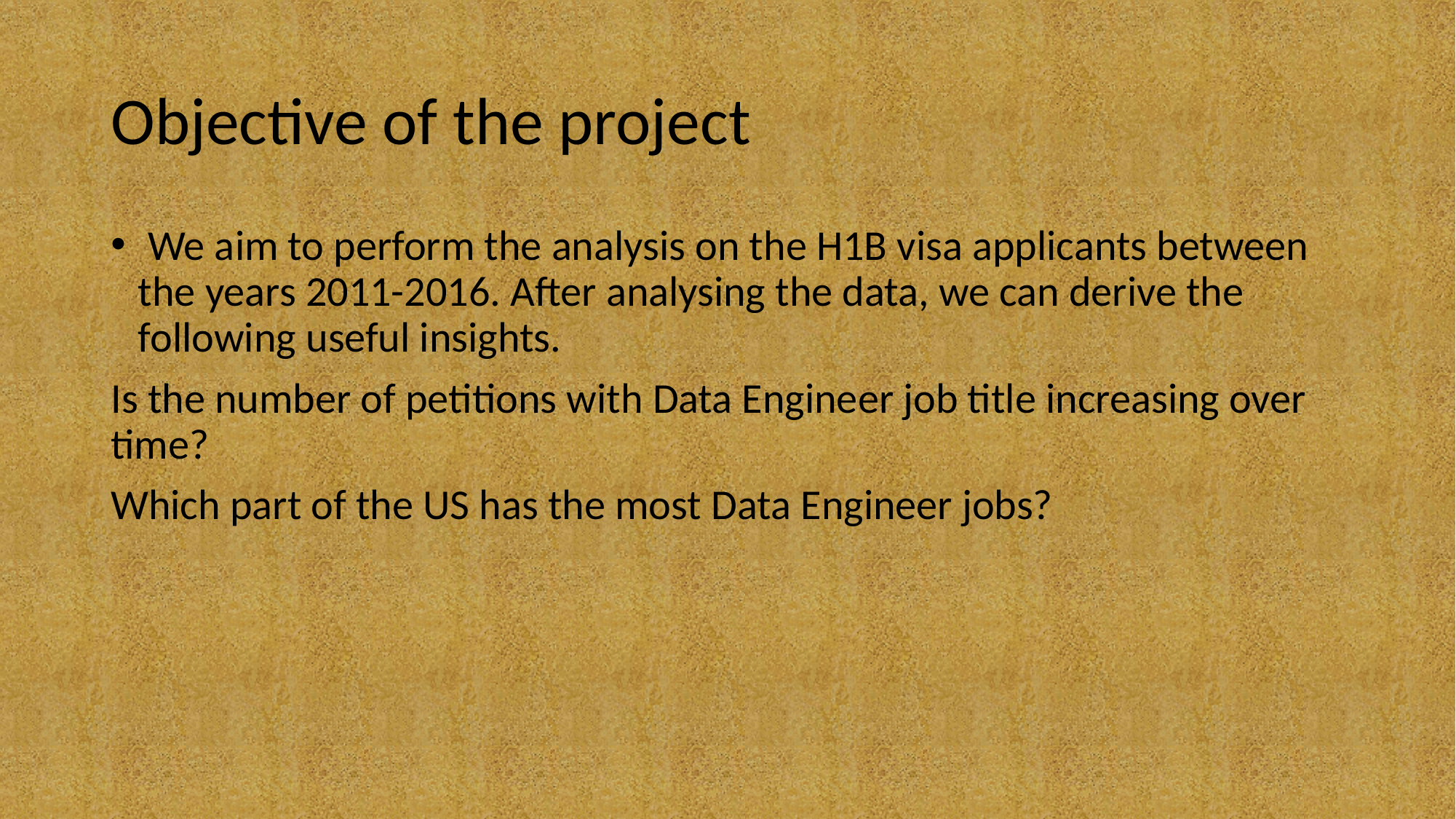

# Objective of the project
 We aim to perform the analysis on the H1B visa applicants between the years 2011-2016. After analysing the data, we can derive the following useful insights.
Is the number of petitions with Data Engineer job title increasing over time?
Which part of the US has the most Data Engineer jobs?